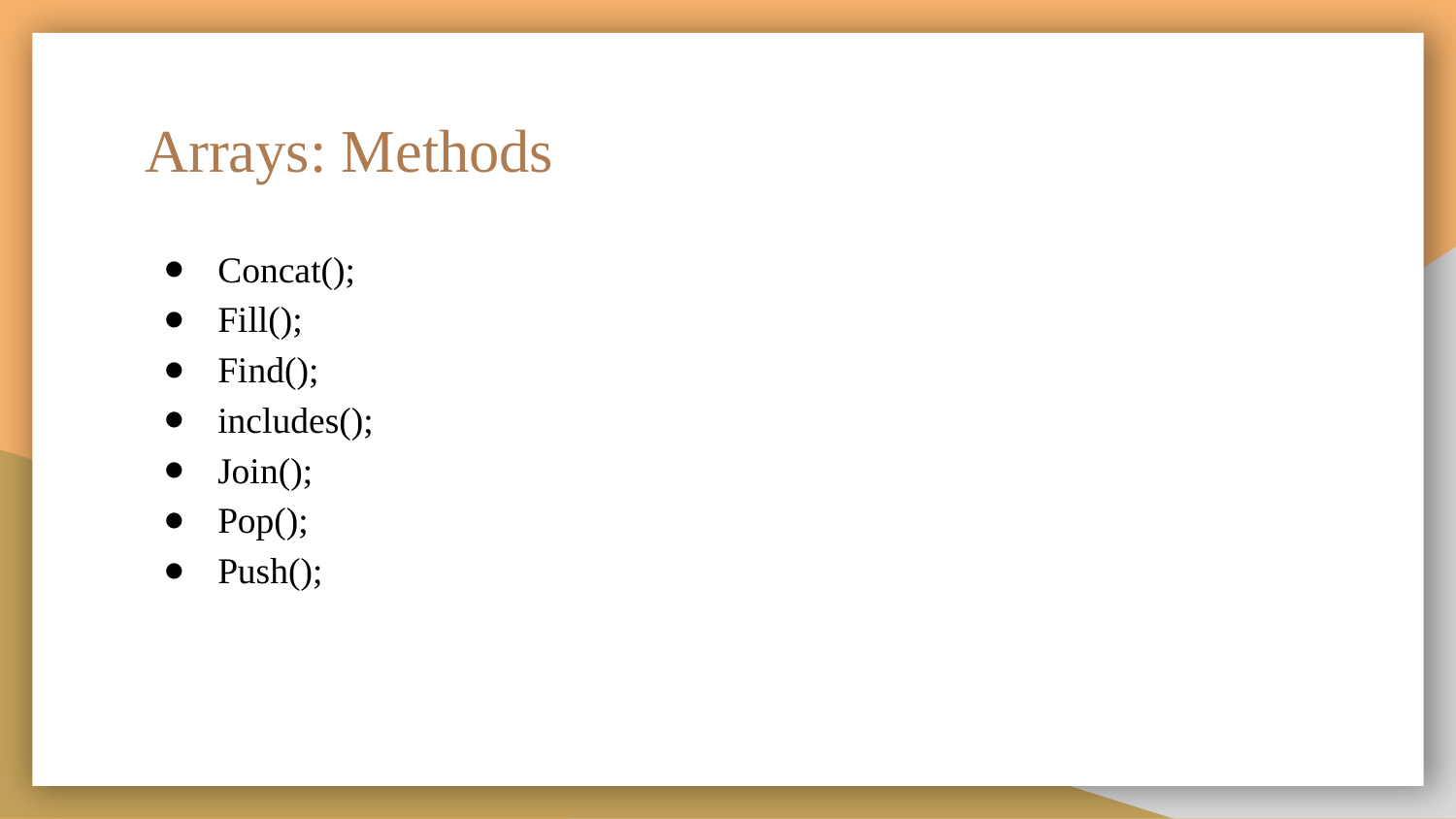

# Arrays: Methods
Concat();
Fill();
Find();
includes();
Join();
Pop();
Push();